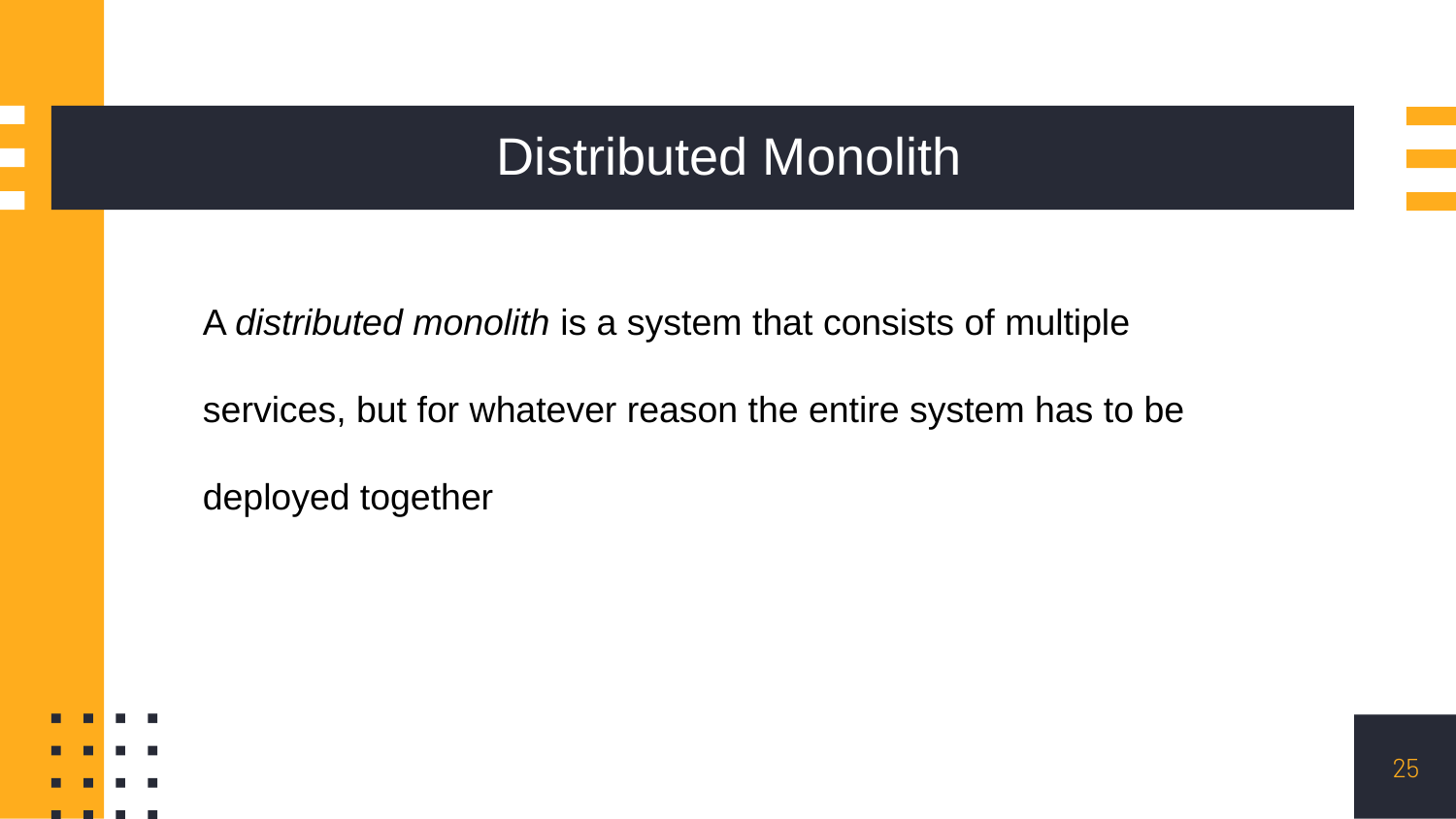

# Distributed Monolith
A distributed monolith is a system that consists of multiple services, but for whatever reason the entire system has to be deployed together
25